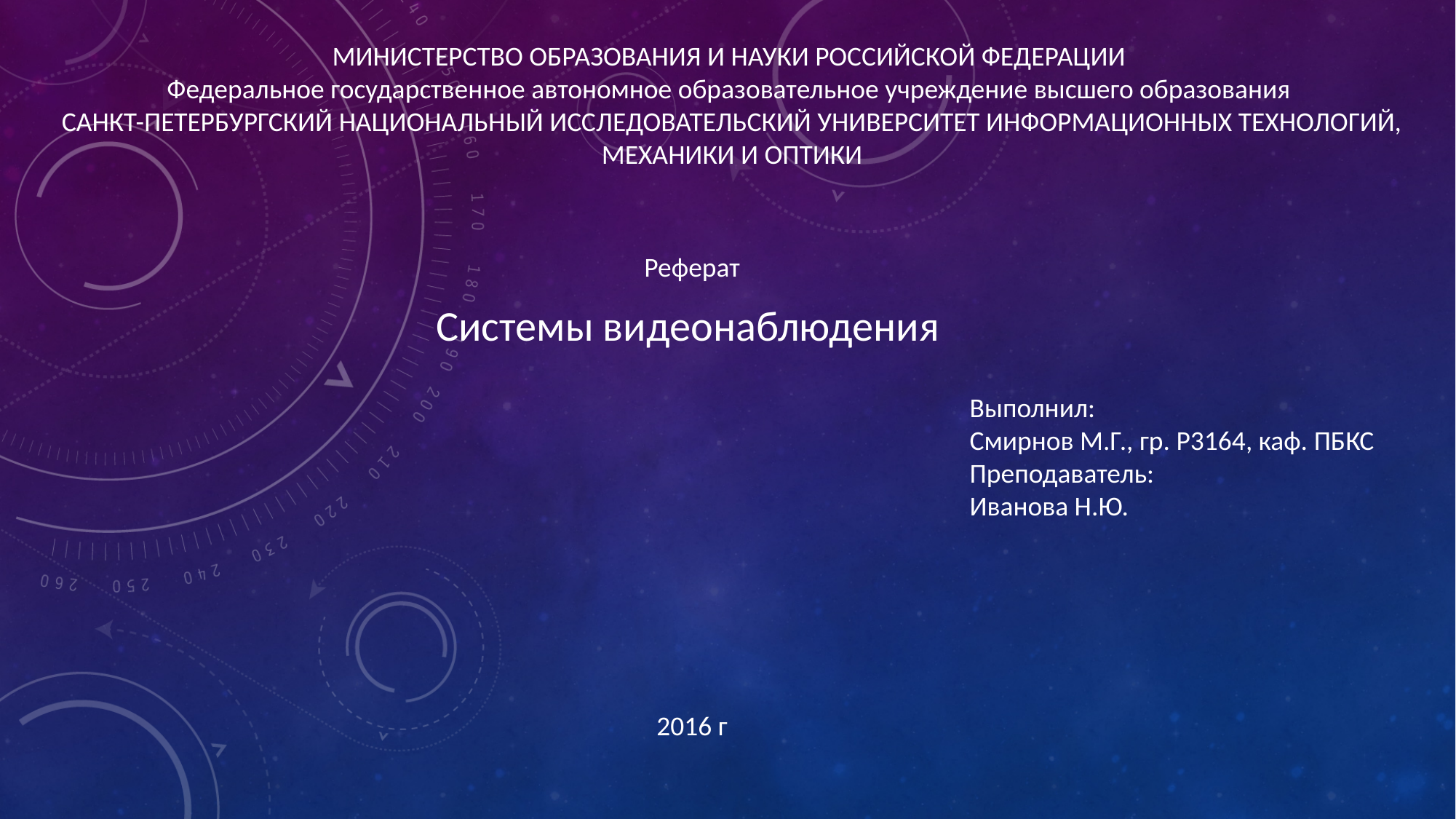

МИНИСТЕРСТВО ОБРАЗОВАНИЯ И НАУКИ РОССИЙСКОЙ ФЕДЕРАЦИИ
Федеральное государственное автономное образовательное учреждение высшего образования
САНКТ-ПЕТЕРБУРГСКИЙ НАЦИОНАЛЬНЫЙ ИССЛЕДОВАТЕЛЬСКИЙ УНИВЕРСИТЕТ ИНФОРМАЦИОННЫХ ТЕХНОЛОГИЙ, МЕХАНИКИ И ОПТИКИ
Реферат
Системы видеонаблюдения
Выполнил:
Смирнов М.Г., гр. Р3164, каф. ПБКС
Преподаватель:
Иванова Н.Ю.
2016 г